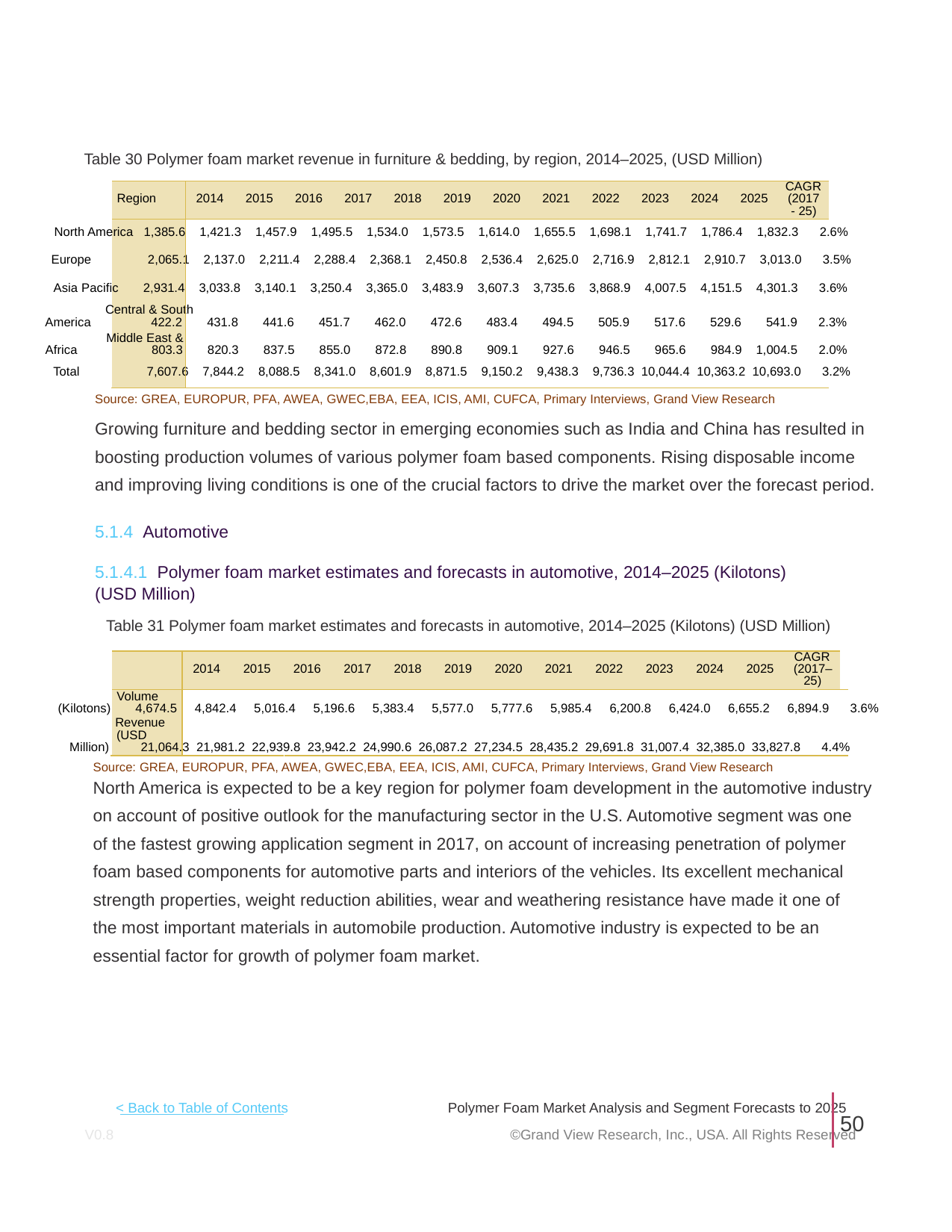

Table 30 Polymer foam market revenue in furniture & bedding, by region, 2014–2025, (USD Million)
CAGR

Region
2014
2015
2016
2017
2018
2019
2020
2021
2022
2023
2024
2025
(2017

- 25)

North America   1,385.6    1,421.3    1,457.9    1,495.5    1,534.0    1,573.5    1,614.0    1,655.5    1,698.1    1,741.7    1,786.4    1,832.3      2.6%

Europe                2,065.1    2,137.0    2,211.4    2,288.4    2,368.1    2,450.8    2,536.4    2,625.0    2,716.9    2,812.1    2,910.7    3,013.0      3.5%

Asia Pacific       2,931.4    3,033.8    3,140.1    3,250.4    3,365.0    3,483.9    3,607.3    3,735.6    3,868.9    4,007.5    4,151.5    4,301.3      3.6%

Central & South

America                 422.2       431.8       441.6       451.7       462.0       472.6       483.4       494.5       505.9       517.6       529.6       541.9      2.3%

Middle East &

Africa                     803.3       820.3       837.5       855.0       872.8       890.8       909.1       927.6       946.5       965.6       984.9    1,004.5      2.0%

Total                   7,607.6    7,844.2    8,088.5    8,341.0    8,601.9    8,871.5    9,150.2    9,438.3    9,736.3  10,044.4  10,363.2  10,693.0      3.2%

Source: GREA, EUROPUR, PFA, AWEA, GWEC,EBA, EEA, ICIS, AMI, CUFCA, Primary Interviews, Grand View Research
Growing furniture and bedding sector in emerging economies such as India and China has resulted in
boosting production volumes of various polymer foam based components. Rising disposable income
and improving living conditions is one of the crucial factors to drive the market over the forecast period.
5.1.4  Automotive
5.1.4.1  Polymer foam market estimates and forecasts in automotive, 2014–2025 (Kilotons)
(USD Million)
Table 31 Polymer foam market estimates and forecasts in automotive, 2014–2025 (Kilotons) (USD Million)

CAGR

2014
2015
2016
2017
2018
2019
2020
2021
2022
2023
2024
2025
(2017–

25)

Volume

(Kilotons)       4,674.5     4,842.4     5,016.4     5,196.6     5,383.4     5,577.0     5,777.6     5,985.4     6,200.8     6,424.0     6,655.2     6,894.9      3.6%

Revenue

(USD

Million)         21,064.3  21,981.2  22,939.8  23,942.2  24,990.6  26,087.2  27,234.5  28,435.2  29,691.8  31,007.4  32,385.0  33,827.8      4.4%

Source: GREA, EUROPUR, PFA, AWEA, GWEC,EBA, EEA, ICIS, AMI, CUFCA, Primary Interviews, Grand View Research
North America is expected to be a key region for polymer foam development in the automotive industry
on account of positive outlook for the manufacturing sector in the U.S. Automotive segment was one
of the fastest growing application segment in 2017, on account of increasing penetration of polymer
foam based components for automotive parts and interiors of the vehicles. Its excellent mechanical
strength properties, weight reduction abilities, wear and weathering resistance have made it one of
the most important materials in automobile production. Automotive industry is expected to be an
essential factor for growth of polymer foam market.

< Back to Table of Contents
Polymer Foam Market Analysis and Segment Forecasts to 2025
50

V0.8                                                                                                     ©Grand View Research, Inc., USA. All Rights Reserved